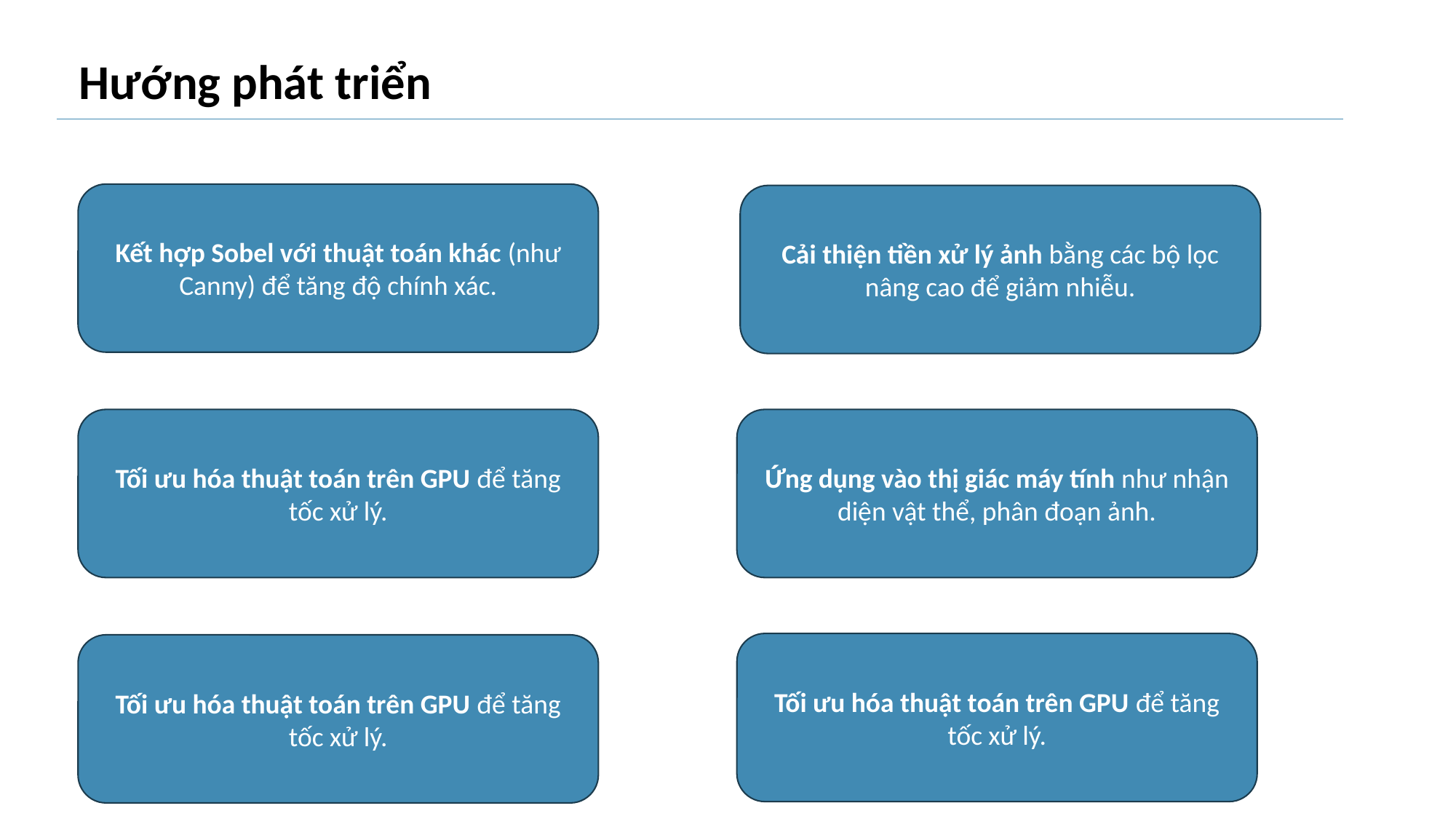

Hướng phát triển
Kết hợp Sobel với thuật toán khác (như Canny) để tăng độ chính xác.
Cải thiện tiền xử lý ảnh bằng các bộ lọc nâng cao để giảm nhiễu.
Tối ưu hóa thuật toán trên GPU để tăng tốc xử lý.
Ứng dụng vào thị giác máy tính như nhận diện vật thể, phân đoạn ảnh.
Tối ưu hóa thuật toán trên GPU để tăng tốc xử lý.
Tối ưu hóa thuật toán trên GPU để tăng tốc xử lý.